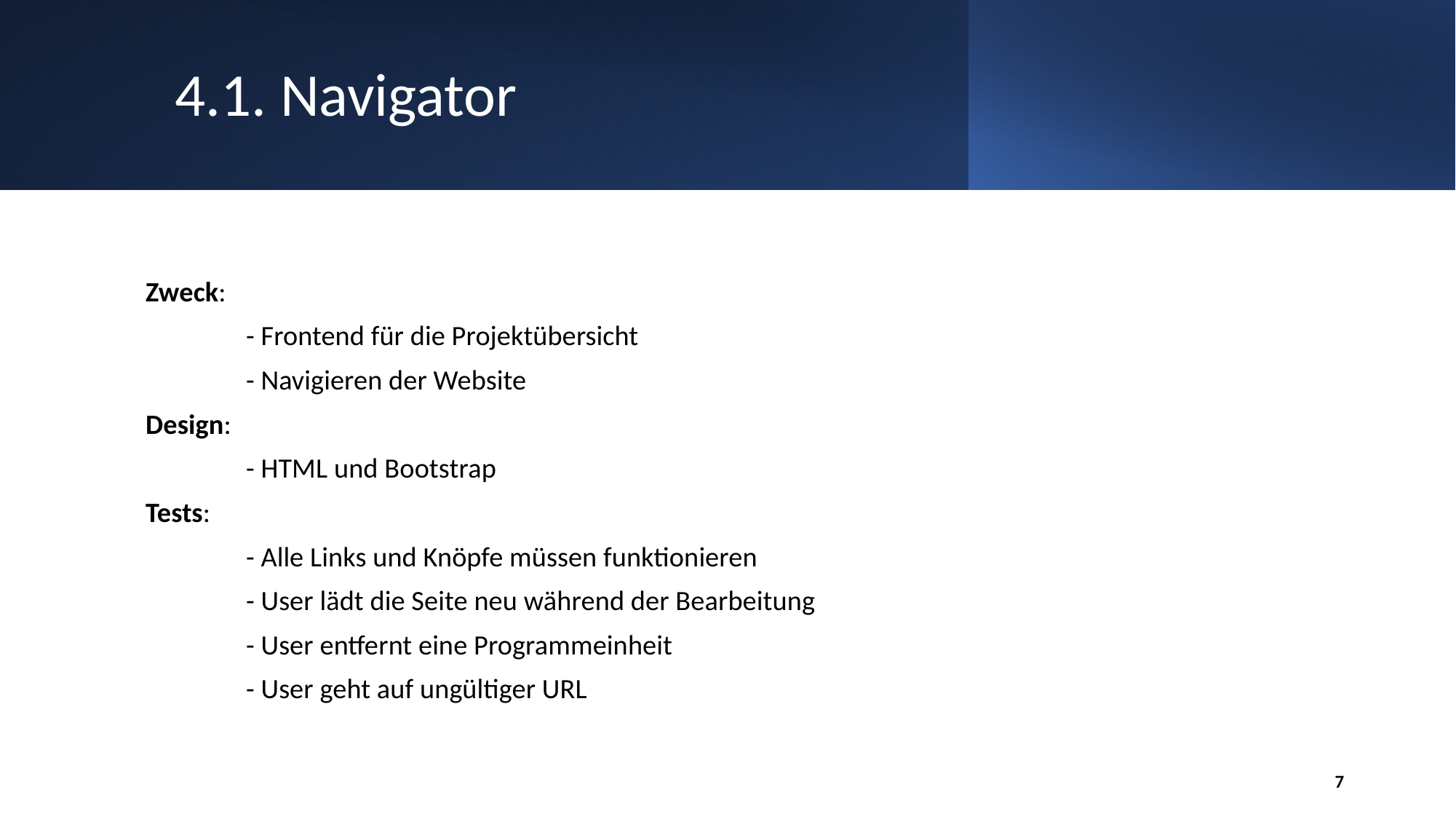

# 4.1. Navigator
Zweck:
	- Frontend für die Projektübersicht
	- Navigieren der Website
Design:
	- HTML und Bootstrap
Tests:
	- Alle Links und Knöpfe müssen funktionieren
	- User lädt die Seite neu während der Bearbeitung
	- User entfernt eine Programmeinheit
	- User geht auf ungültiger URL
7